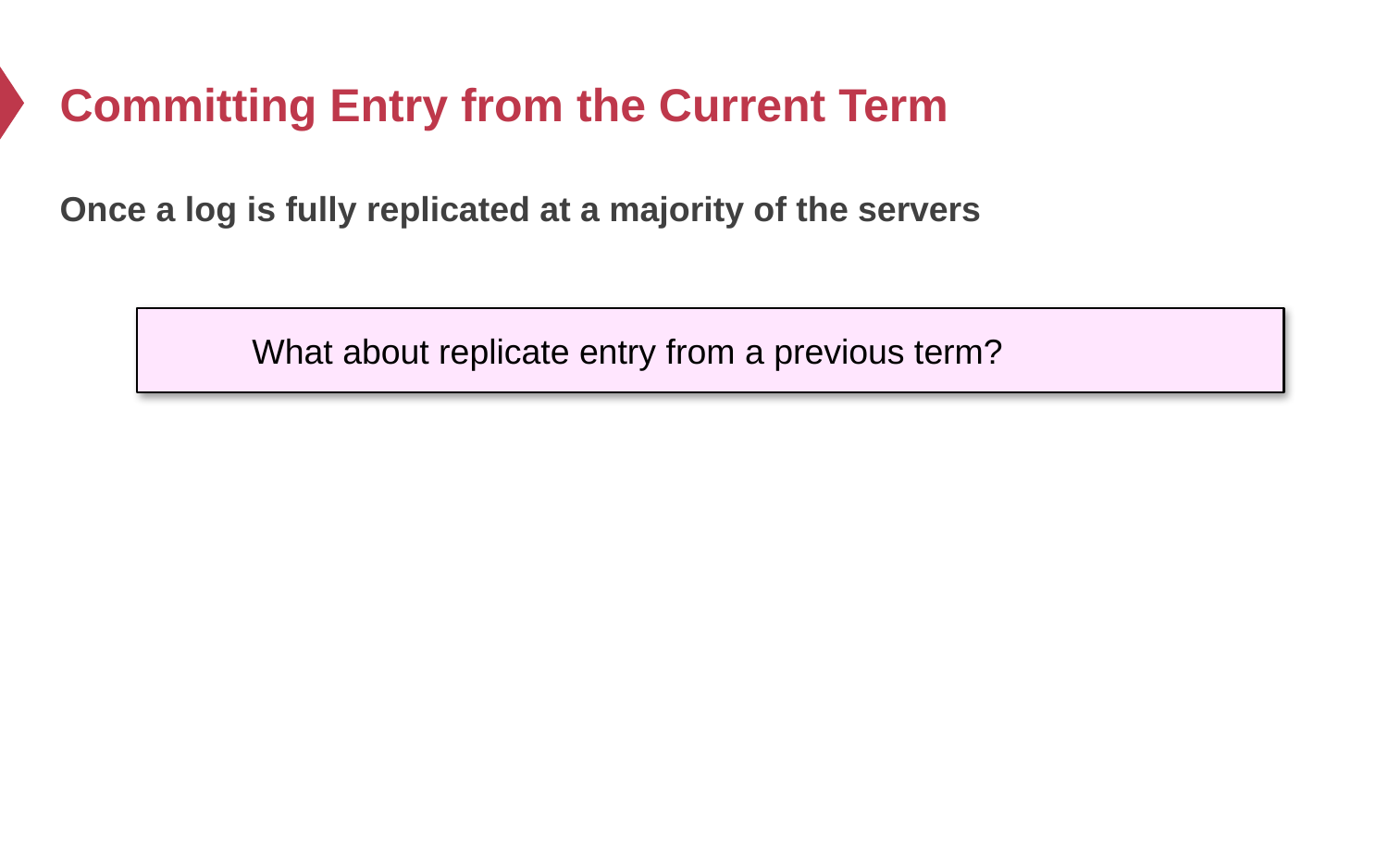

# Committing Entry from the Current Term
Once a log is fully replicated at a majority of the servers

What about replicate entry from a previous term?
69